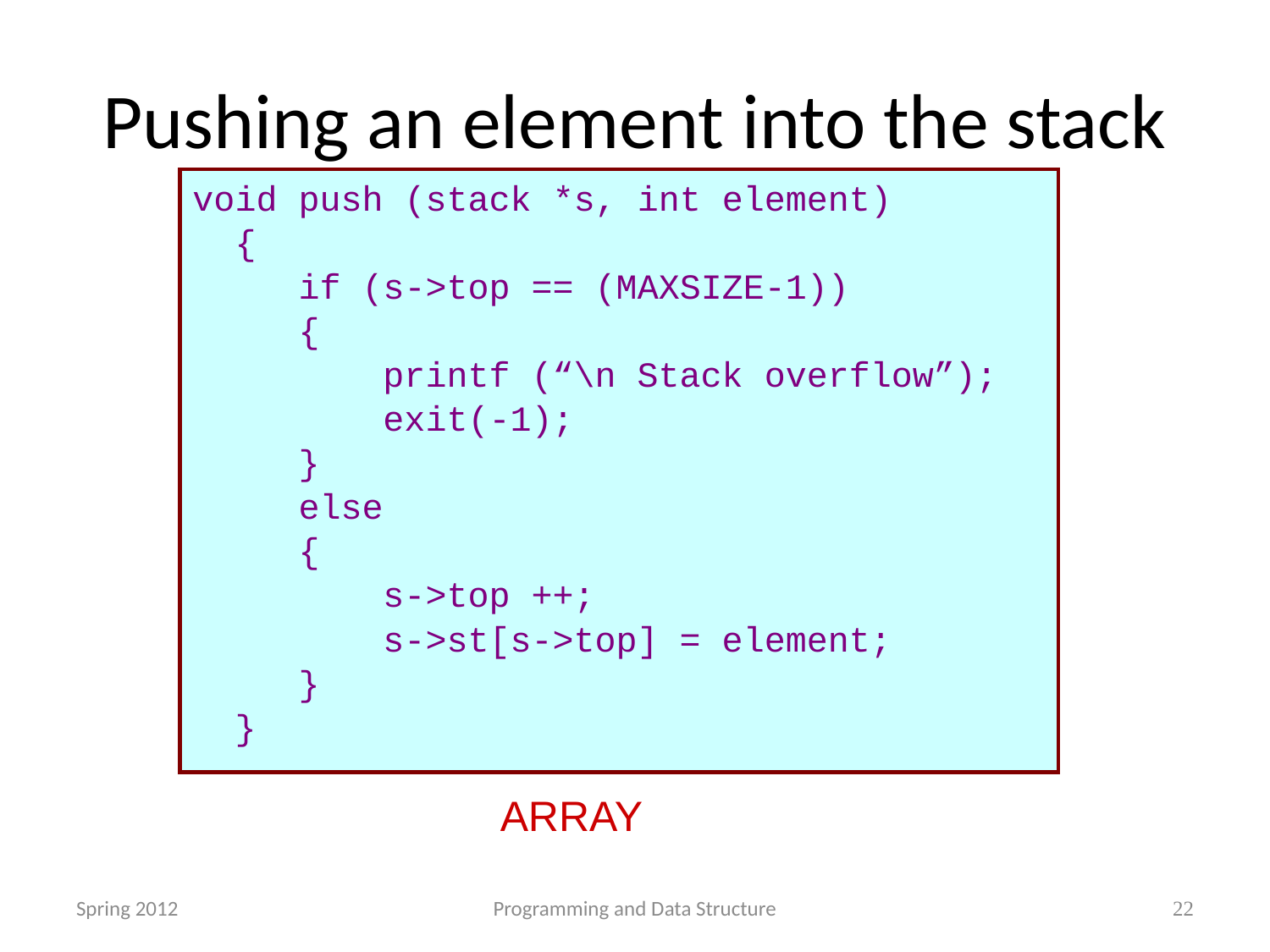

# Pushing an element into the stack
void push (stack *s, int element)
  {
     if (s->top == (MAXSIZE-1))
     {
         printf (“\n Stack overflow”);
         exit(-1);
     }
     else
     {
         s->top ++;
         s->st[s->top] = element;
     }
  }
ARRAY
Spring 2012
Programming and Data Structure
22